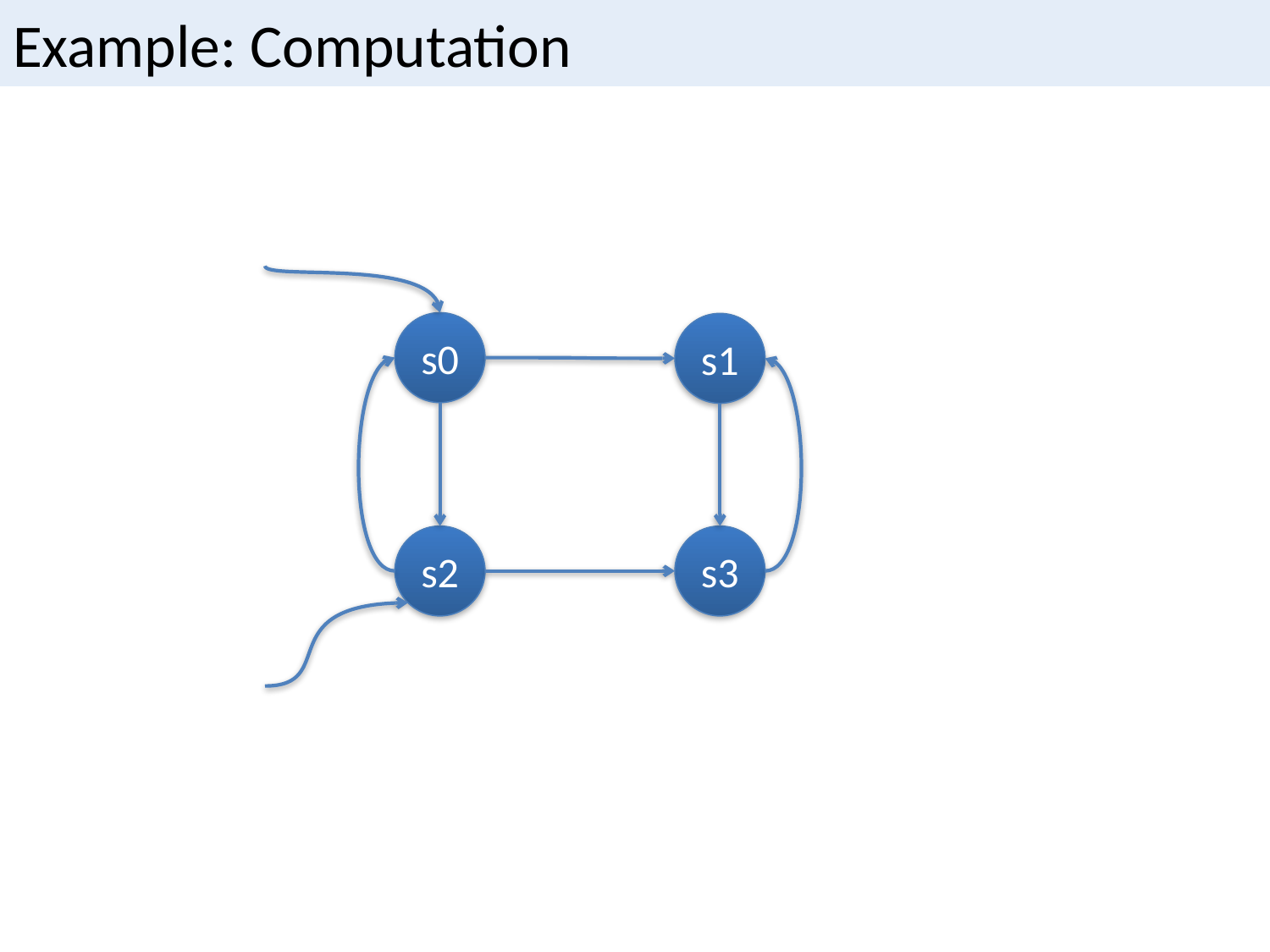

# Example: Computation

s0
s1
s2
s3